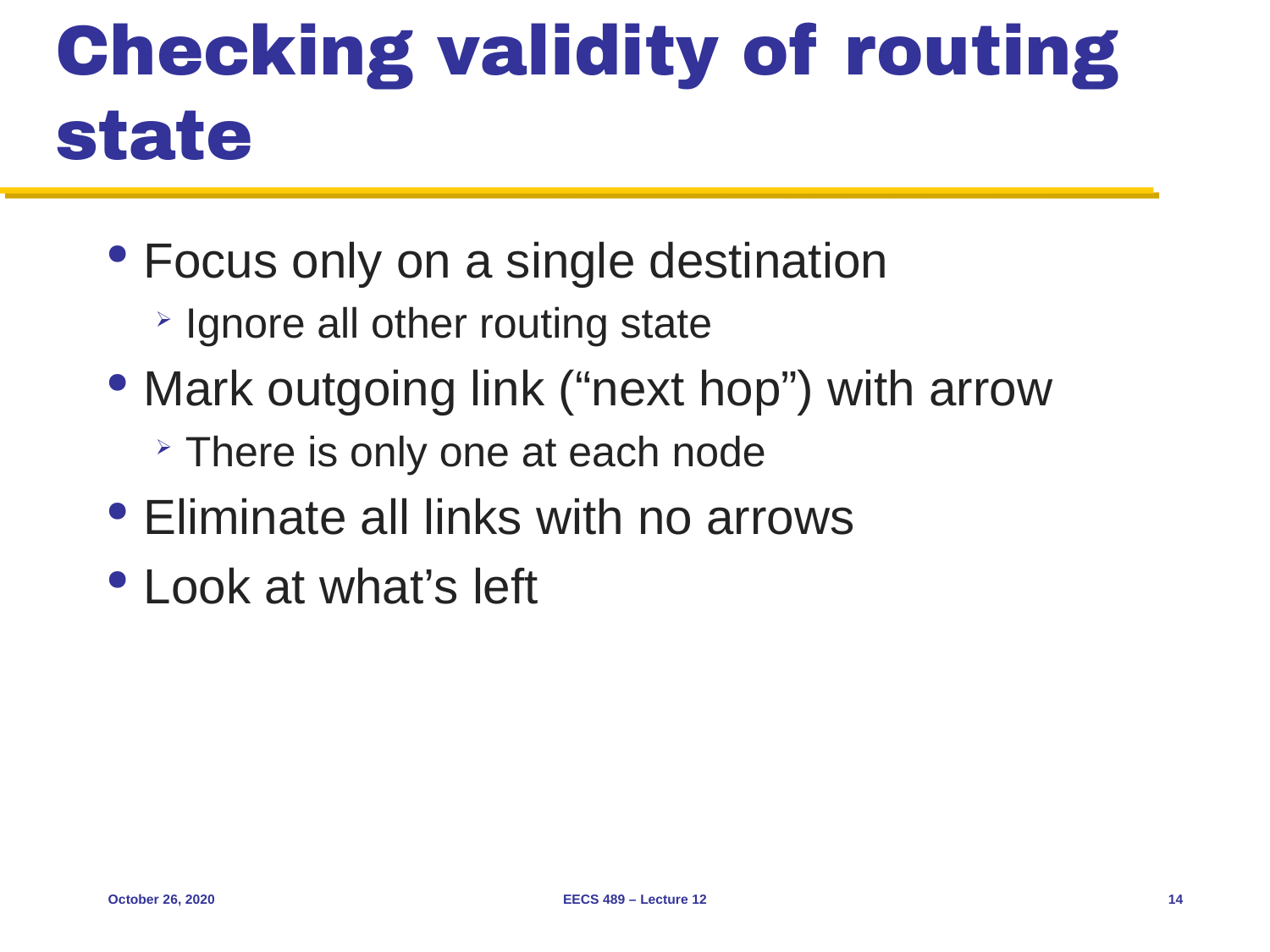

# Checking validity of routing state
Focus only on a single destination
Ignore all other routing state
Mark outgoing link (“next hop”) with arrow
There is only one at each node
Eliminate all links with no arrows
Look at what’s left

October 26, 2020
EECS 489 – Lecture 12
14